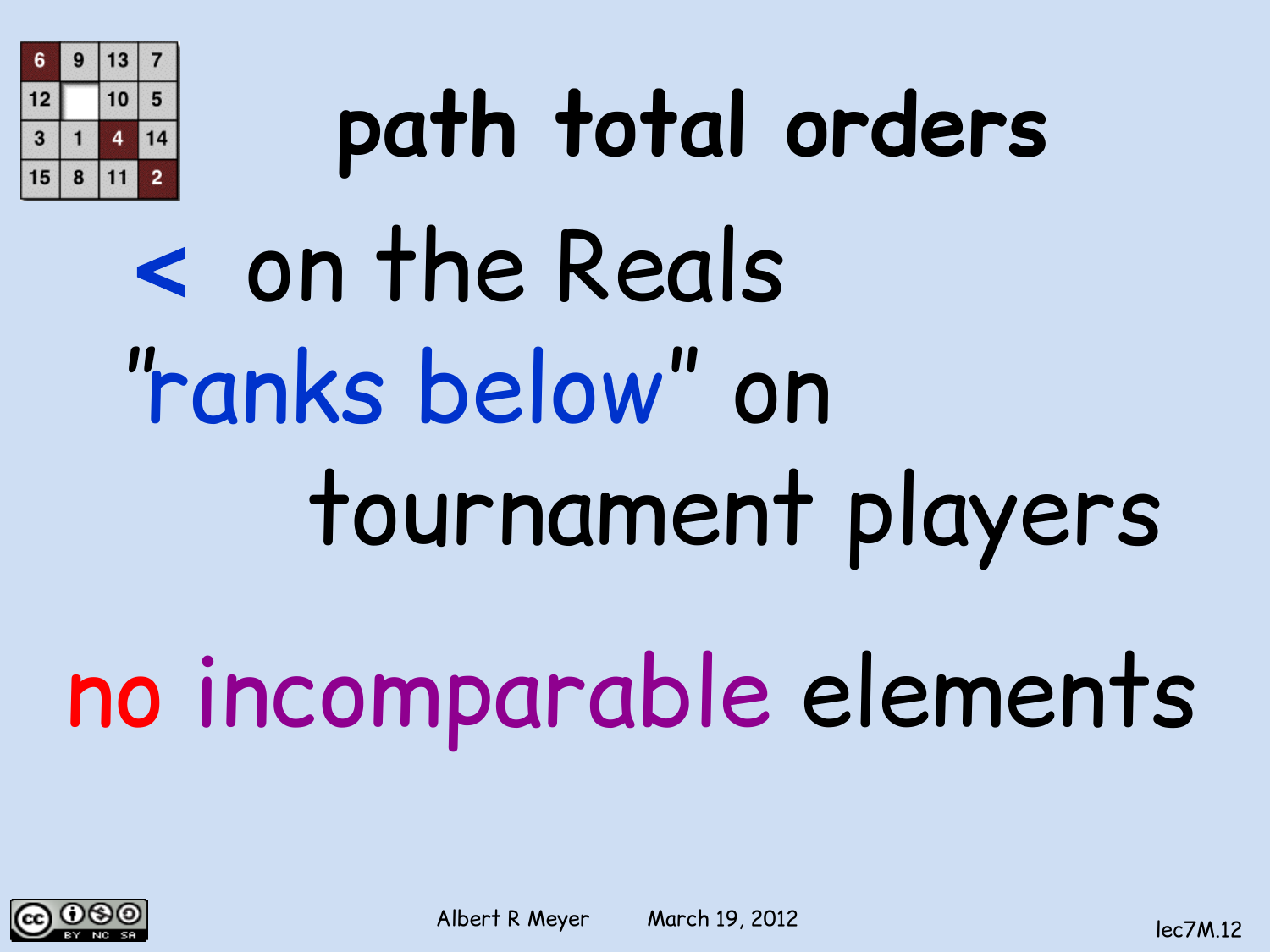

# path total orders
 <  on the Reals
“ranks below” on
       tournament players
no incomparable elements